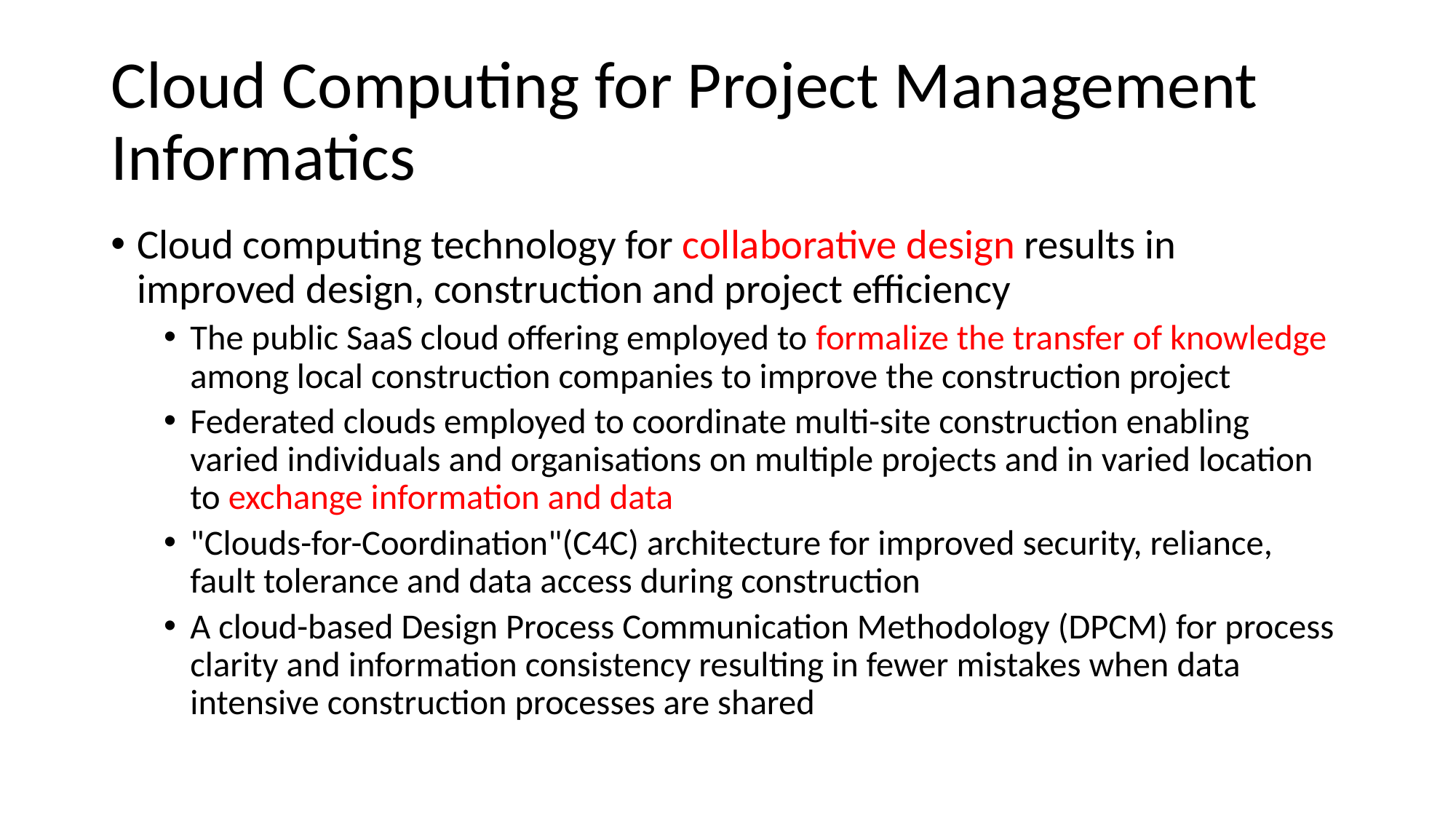

# Cloud Computing for Project Management Informatics
Cloud computing technology for collaborative design results in improved design, construction and project efficiency
The public SaaS cloud offering employed to formalize the transfer of knowledge among local construction companies to improve the construction project
Federated clouds employed to coordinate multi-site construction enabling varied individuals and organisations on multiple projects and in varied location to exchange information and data
"Clouds-for-Coordination"(C4C) architecture for improved security, reliance, fault tolerance and data access during construction
A cloud-based Design Process Communication Methodology (DPCM) for process clarity and information consistency resulting in fewer mistakes when data intensive construction processes are shared